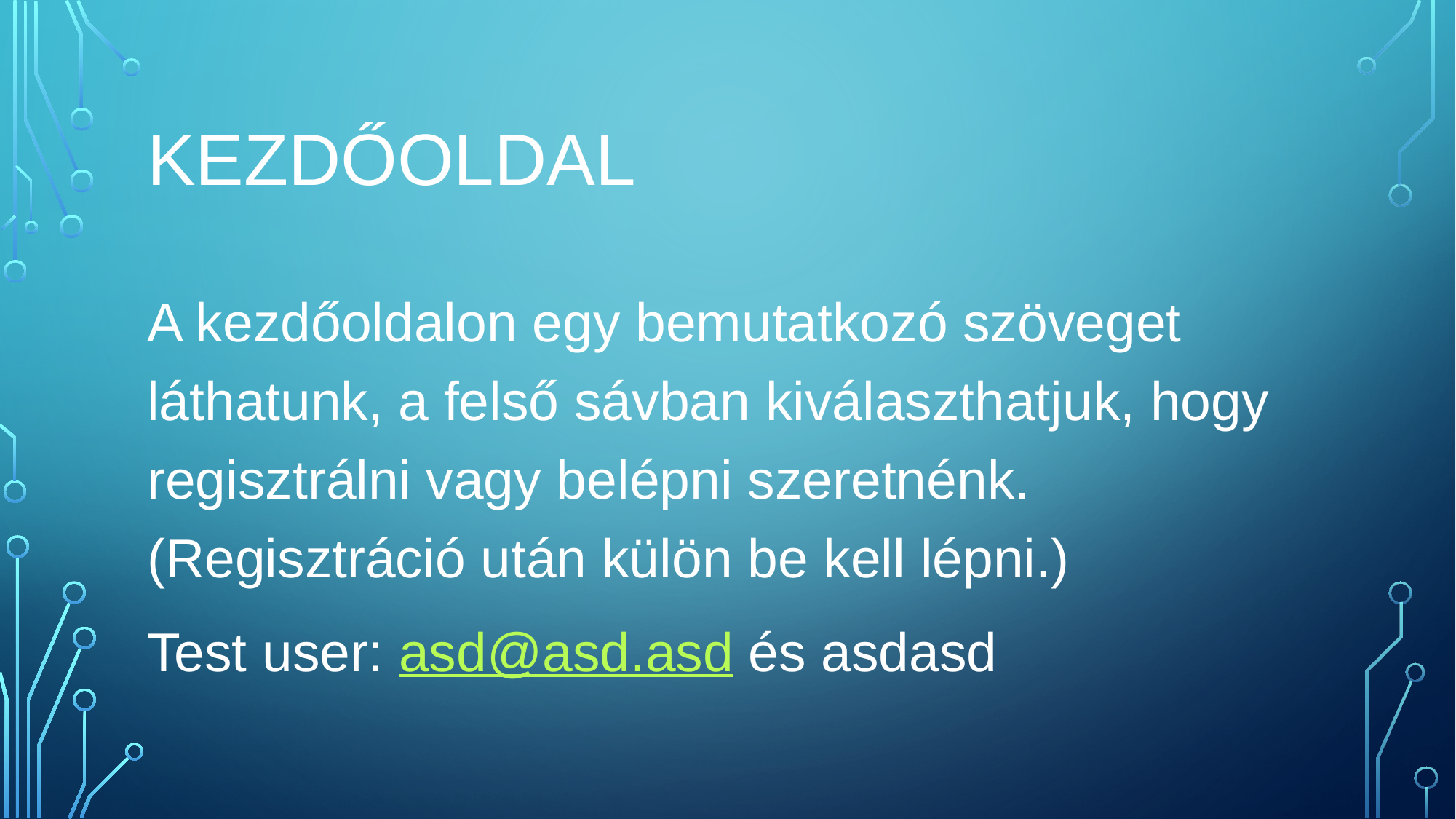

# Kezdőoldal
A kezdőoldalon egy bemutatkozó szöveget láthatunk, a felső sávban kiválaszthatjuk, hogy regisztrálni vagy belépni szeretnénk. (Regisztráció után külön be kell lépni.)
Test user: asd@asd.asd és asdasd